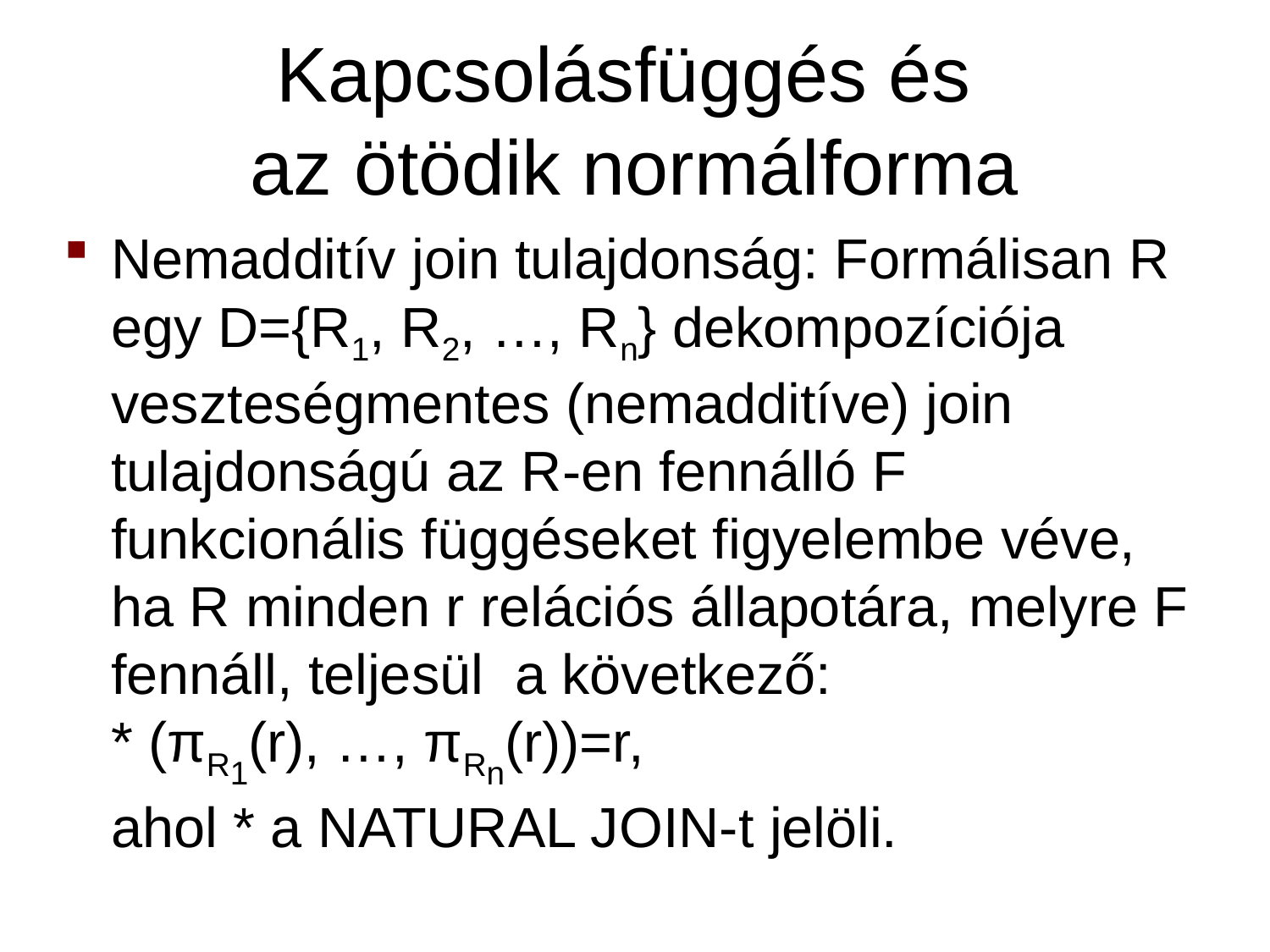

# Kapcsolásfüggés és az ötödik normálforma
Nemadditív join tulajdonság: Formálisan R egy D={R1, R2, …, Rn} dekompozíciója veszteségmentes (nemadditíve) join tulajdonságú az R-en fennálló F funkcionális függéseket figyelembe véve, ha R minden r relációs állapotára, melyre F fennáll, teljesül  a következő:
* (πR1(r), …, πRn(r))=r,
ahol * a NATURAL JOIN-t jelöli.